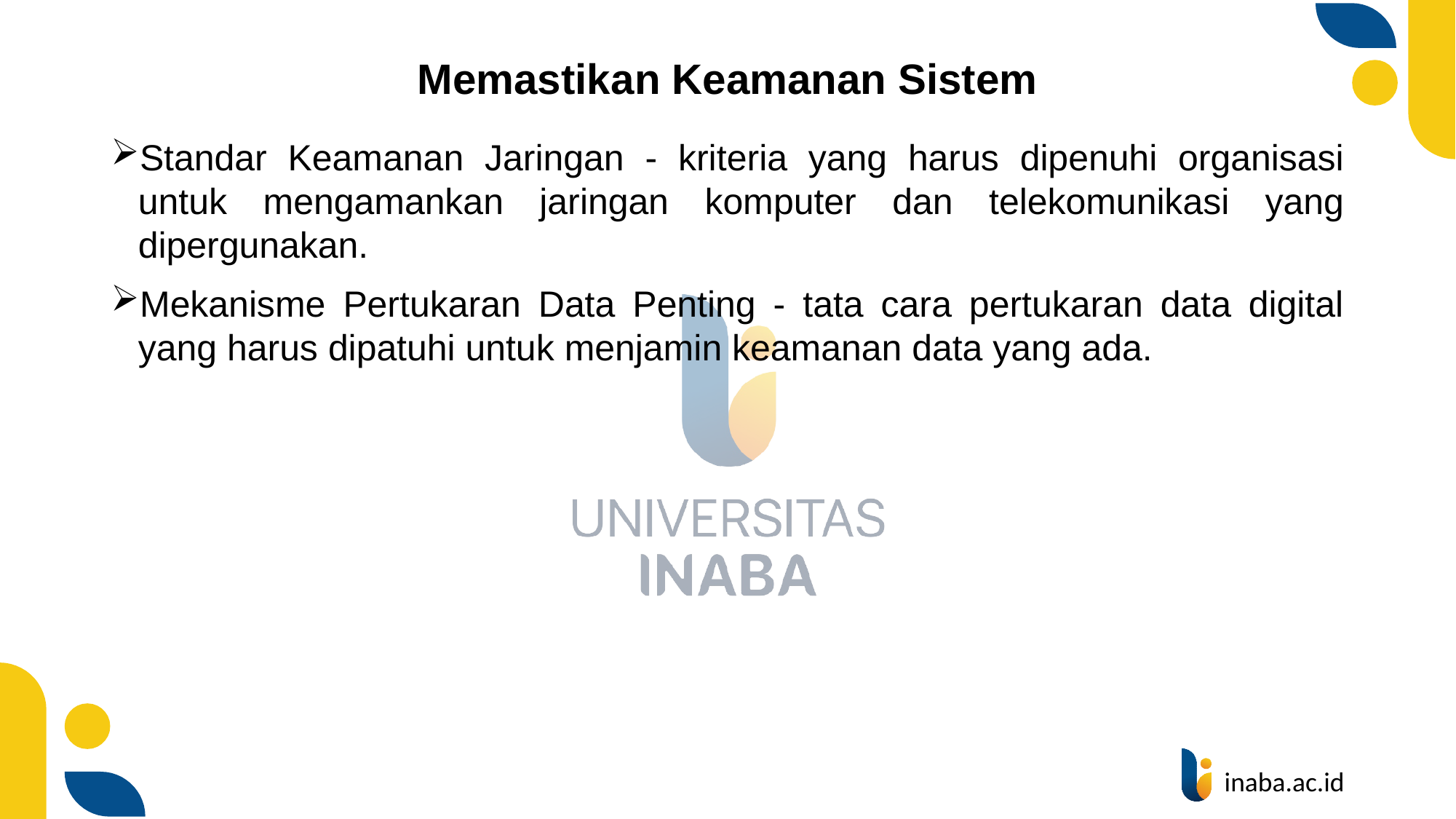

# Memastikan Keamanan Sistem
Standar Keamanan Jaringan - kriteria yang harus dipenuhi organisasi untuk mengamankan jaringan komputer dan telekomunikasi yang dipergunakan.
Mekanisme Pertukaran Data Penting - tata cara pertukaran data digital yang harus dipatuhi untuk menjamin keamanan data yang ada.